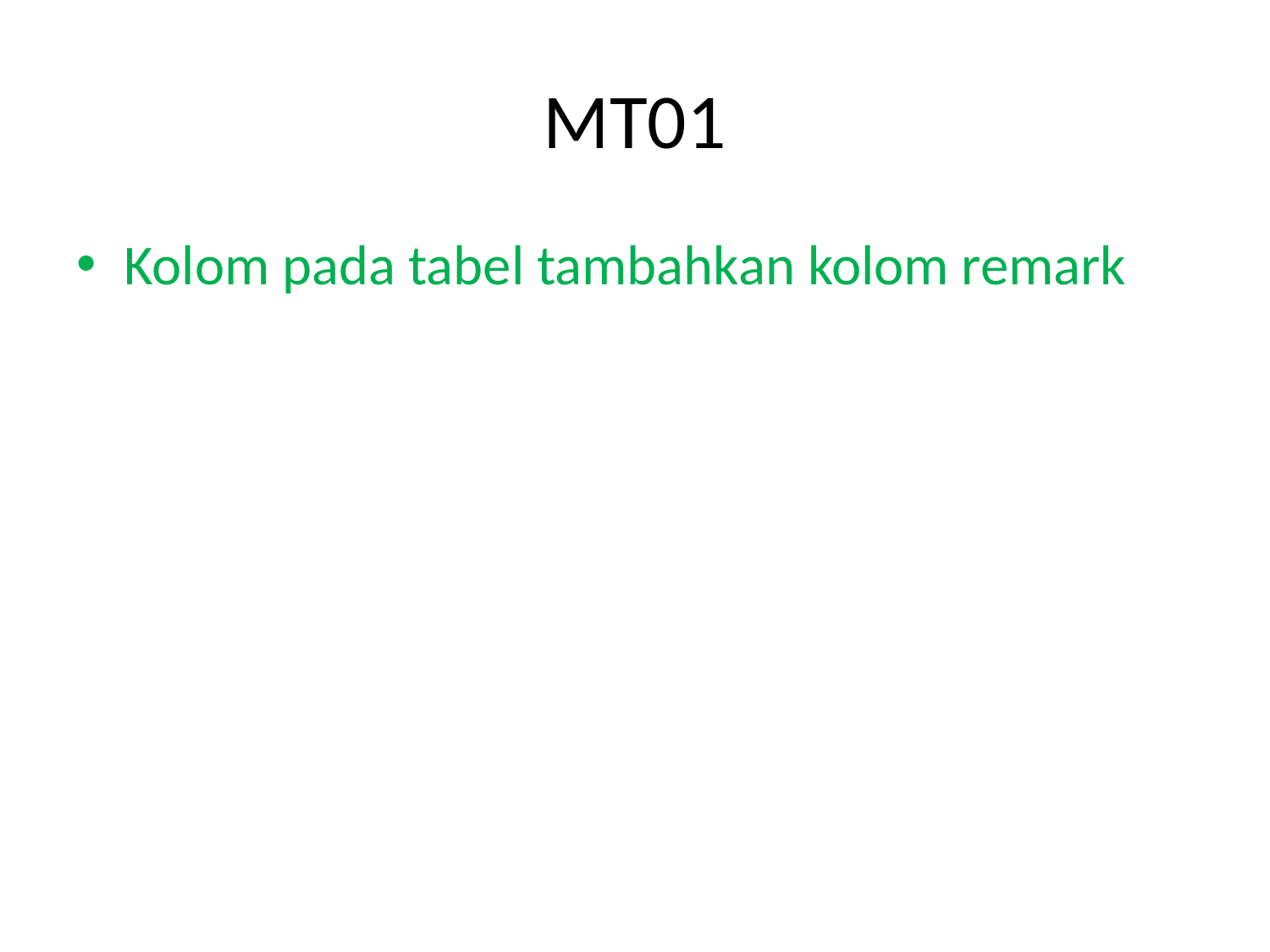

# MT01
Kolom pada tabel tambahkan kolom remark